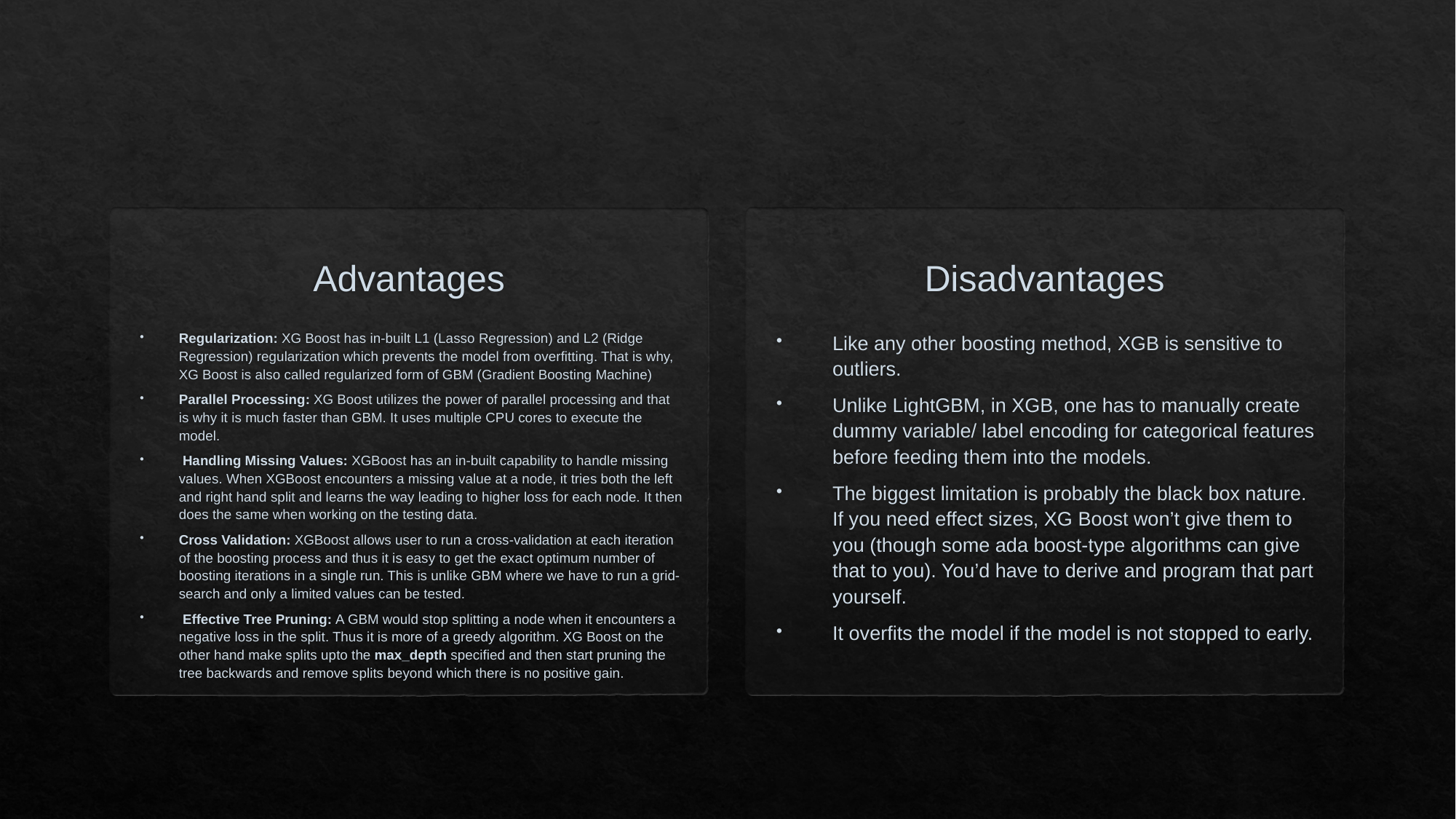

Disadvantages
Advantages
Regularization: XG Boost has in-built L1 (Lasso Regression) and L2 (Ridge Regression) regularization which prevents the model from overfitting. That is why, XG Boost is also called regularized form of GBM (Gradient Boosting Machine)
Parallel Processing: XG Boost utilizes the power of parallel processing and that is why it is much faster than GBM. It uses multiple CPU cores to execute the model.
 Handling Missing Values: XGBoost has an in-built capability to handle missing values. When XGBoost encounters a missing value at a node, it tries both the left and right hand split and learns the way leading to higher loss for each node. It then does the same when working on the testing data.
Cross Validation: XGBoost allows user to run a cross-validation at each iteration of the boosting process and thus it is easy to get the exact optimum number of boosting iterations in a single run. This is unlike GBM where we have to run a grid-search and only a limited values can be tested.
 Effective Tree Pruning: A GBM would stop splitting a node when it encounters a negative loss in the split. Thus it is more of a greedy algorithm. XG Boost on the other hand make splits upto the max_depth specified and then start pruning the tree backwards and remove splits beyond which there is no positive gain.

Like any other boosting method, XGB is sensitive to outliers.
Unlike LightGBM, in XGB, one has to manually create dummy variable/ label encoding for categorical features before feeding them into the models.
The biggest limitation is probably the black box nature. If you need effect sizes, XG Boost won’t give them to you (though some ada boost-type algorithms can give that to you). You’d have to derive and program that part yourself.
It overfits the model if the model is not stopped to early.